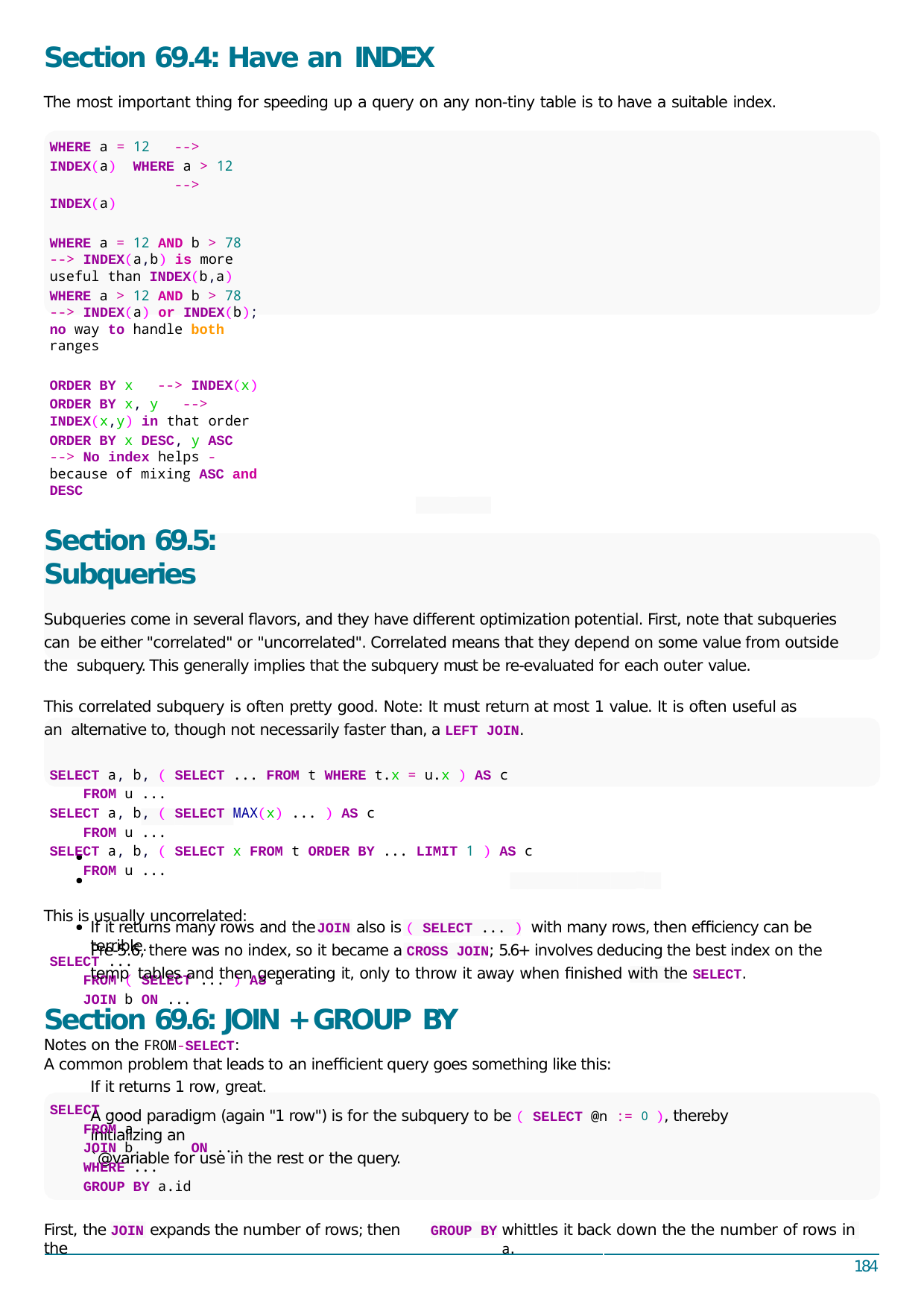

Section 69.4: Have an INDEX
The most important thing for speeding up a query on any non-tiny table is to have a suitable index.

WHERE a = 12	--> INDEX(a)  WHERE a > 12	--> INDEX(a)

WHERE a = 12 AND b > 78	--> INDEX(a,b) is more useful than INDEX(b,a)
WHERE a > 12 AND b > 78	--> INDEX(a) or INDEX(b); no way to handle both ranges

ORDER BY x	--> INDEX(x)
ORDER BY x, y	--> INDEX(x,y) in that order
ORDER BY x DESC, y ASC	--> No index helps - because of mixing ASC and DESC

Section 69.5: Subqueries
Subqueries come in several ﬂavors, and they have diﬀerent optimization potential. First, note that subqueries can  be either "correlated" or "uncorrelated". Correlated means that they depend on some value from outside the  subquery. This generally implies that the subquery must be re-evaluated for each outer value.
This correlated subquery is often pretty good. Note: It must return at most 1 value. It is often useful as an  alternative to, though not necessarily faster than, a LEFT JOIN.

SELECT a, b, ( SELECT ... FROM t WHERE t.x = u.x ) AS c
FROM u ...
SELECT a, b, ( SELECT MAX(x) ... ) AS c
FROM u ...
SELECT a, b, ( SELECT x FROM t ORDER BY ... LIMIT 1 ) AS c
FROM u ...

This is usually uncorrelated:

SELECT ...
FROM ( SELECT ... ) AS a
JOIN b ON ...

Notes on the FROM-SELECT:

If it returns 1 row, great.
A good paradigm (again "1 row") is for the subquery to be ( SELECT @n := 0 ), thereby initializing an
`@variable for use in the rest or the query.

If it returns many rows and the	also is ( SELECT ... ) with many rows, then eﬃciency can be terrible.
JOIN

Pre-5.6, there was no index, so it became a CROSS JOIN; 5.6+ involves deducing the best index on the temp  tables and then generating it, only to throw it away when ﬁnished with the SELECT.

Section 69.6: JOIN + GROUP BY
A common problem that leads to an ineﬃcient query goes something like this:

SELECT ...
FROM a
JOIN b	ON ...
WHERE ...
GROUP BY a.id

First, the	expands the number of rows; then the
whittles it back down the the number of rows in a.
JOIN
GROUP BY

184